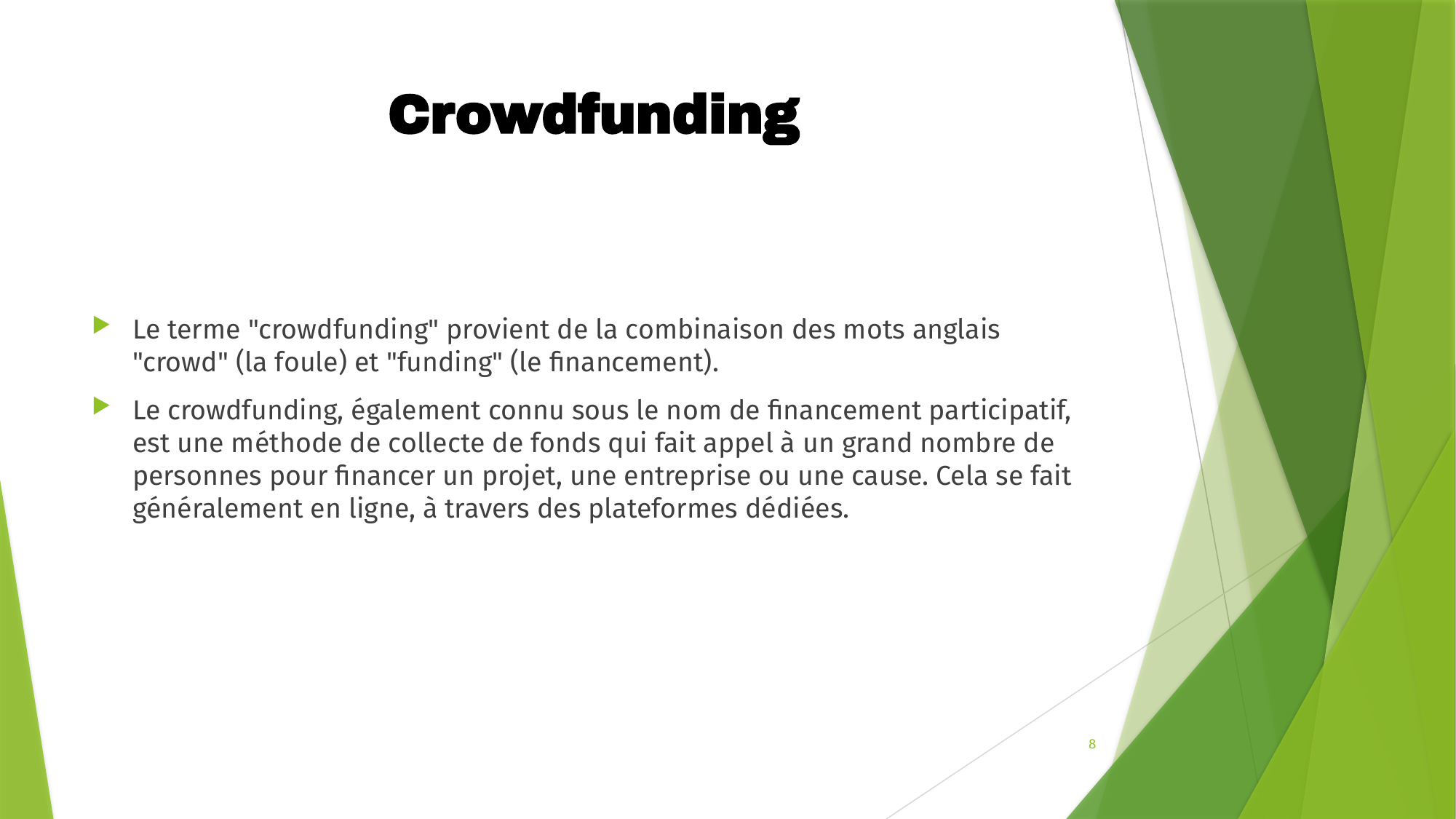

# Crowdfunding

Le terme "crowdfunding" provient de la combinaison des mots anglais "crowd" (la foule) et "funding" (le financement).
Le crowdfunding, également connu sous le nom de financement participatif, est une méthode de collecte de fonds qui fait appel à un grand nombre de personnes pour financer un projet, une entreprise ou une cause. Cela se fait généralement en ligne, à travers des plateformes dédiées.
8